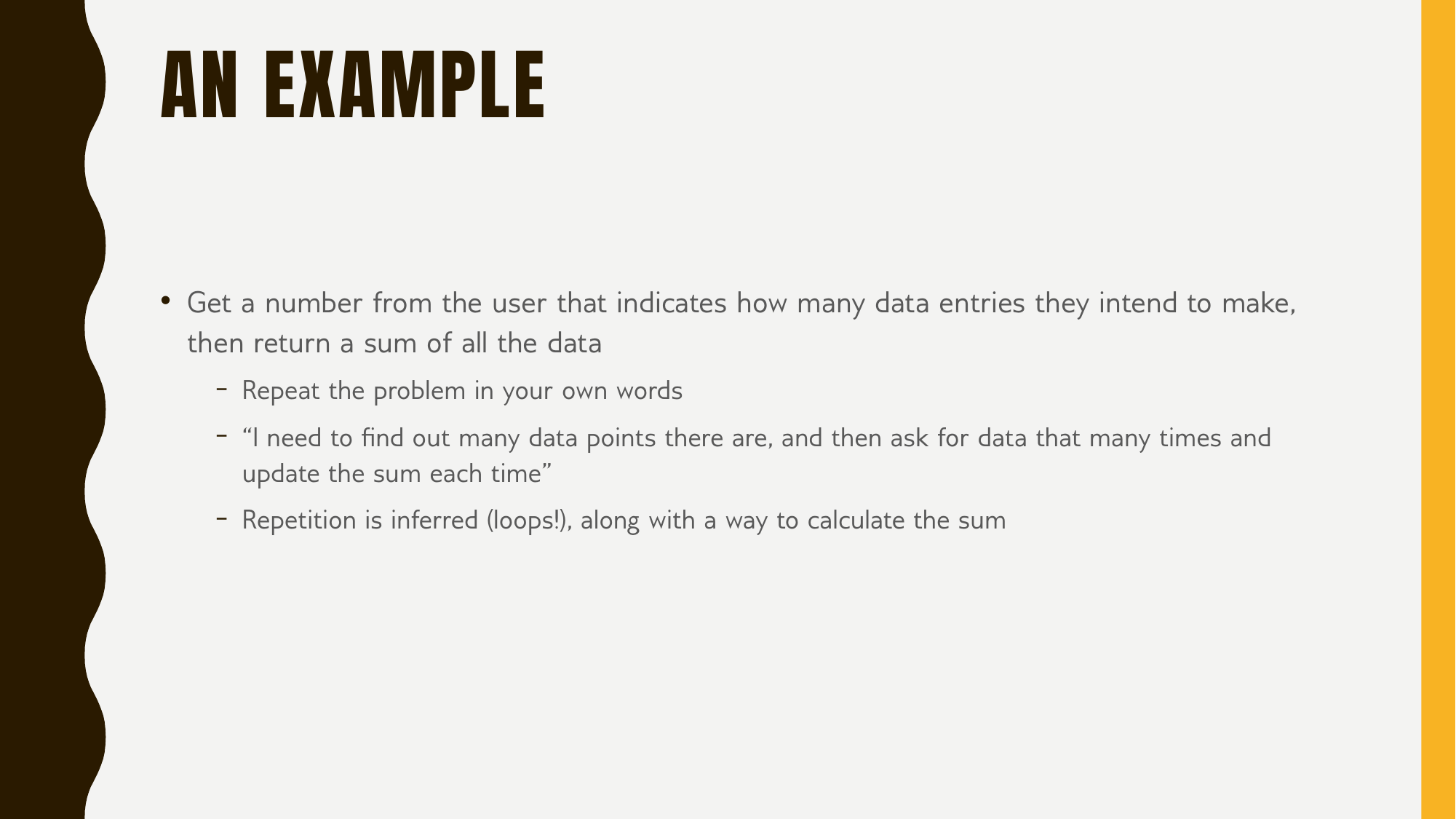

# An Example
Get a number from the user that indicates how many data entries they intend to make, then return a sum of all the data
Repeat the problem in your own words
“I need to find out many data points there are, and then ask for data that many times and update the sum each time”
Repetition is inferred (loops!), along with a way to calculate the sum